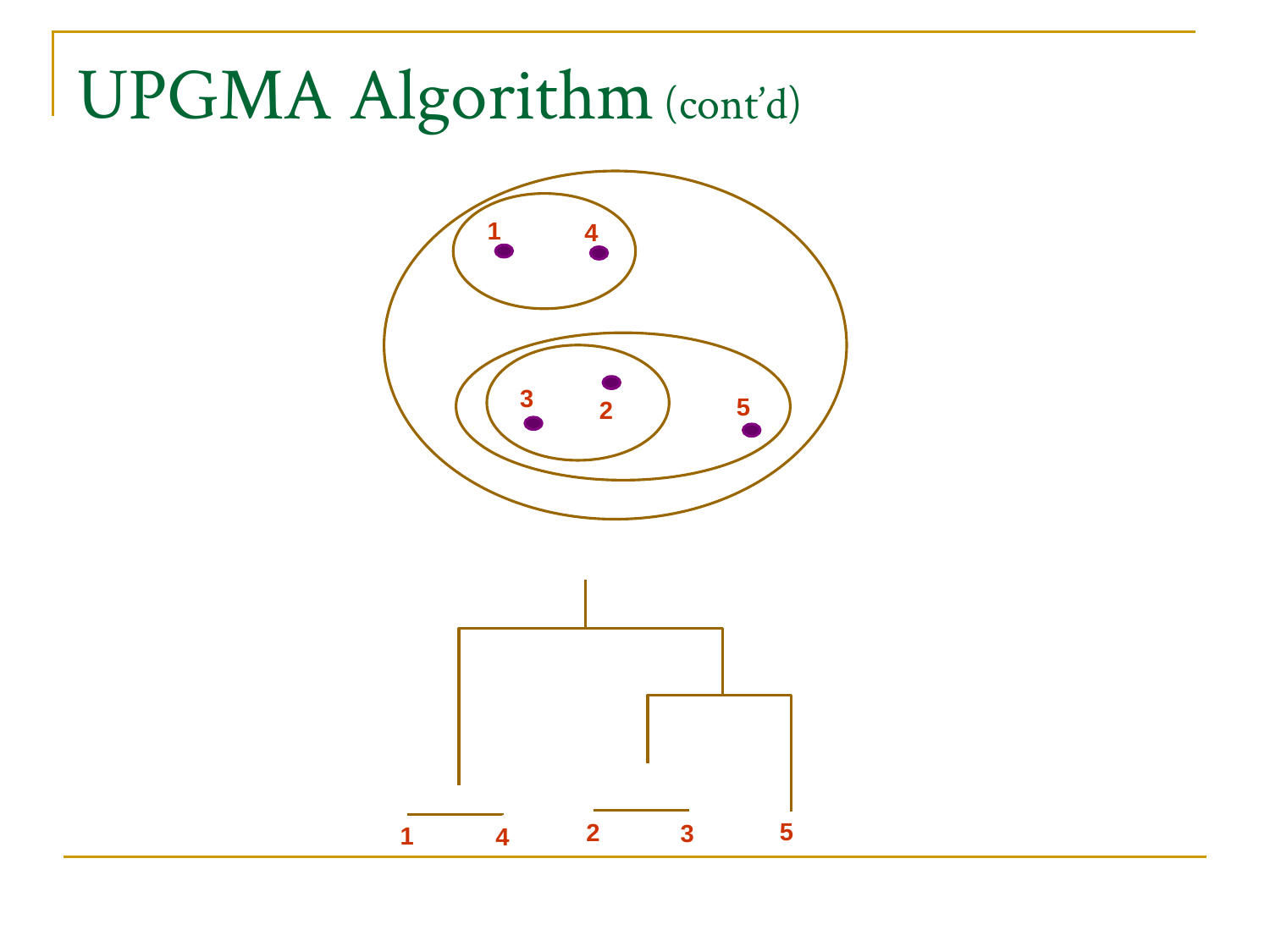

# UPGMA Algorithm (cont’d)

1
4

3

5
2

5
2
3
1
4